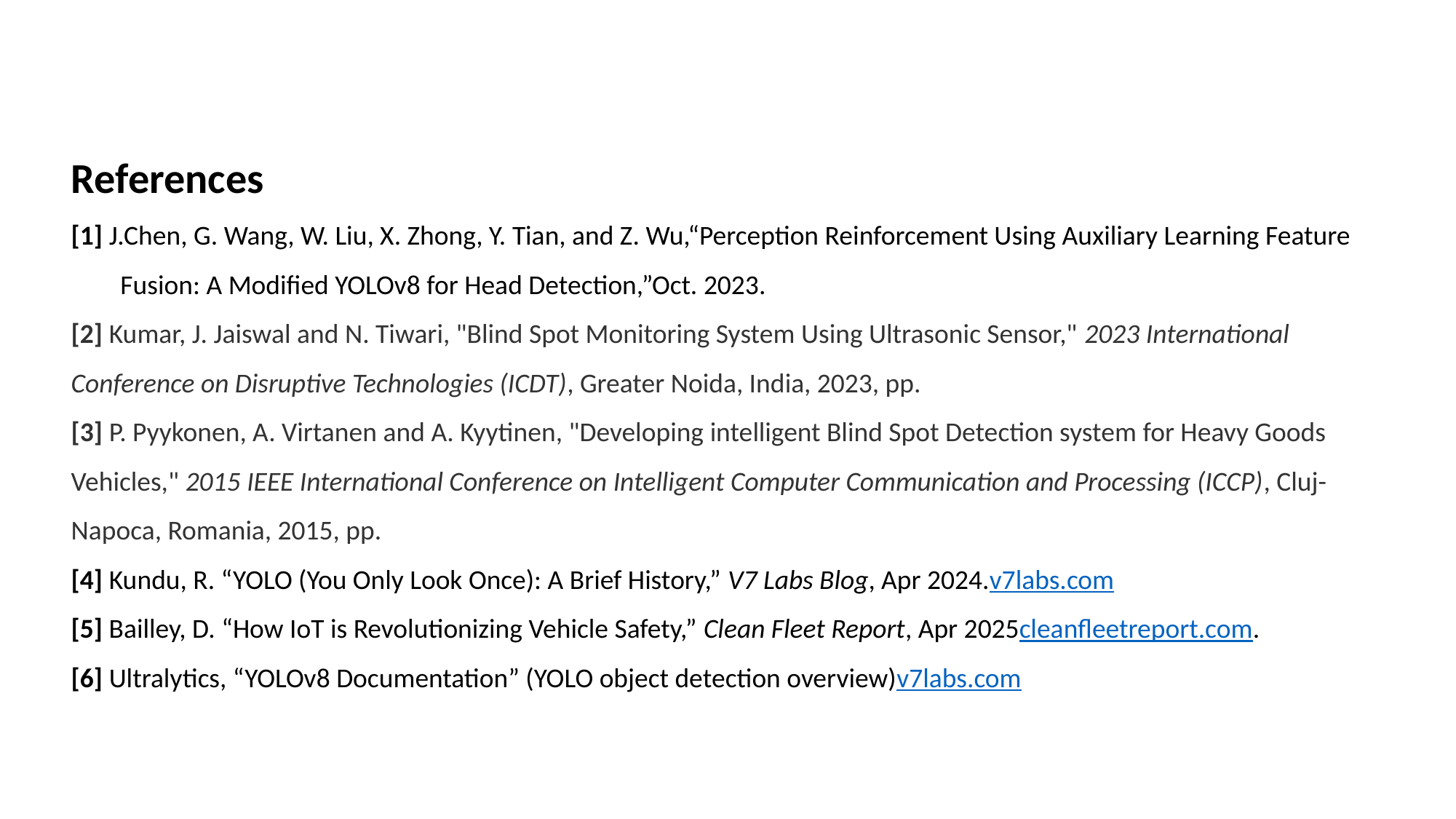

References
[1] J.Chen, G. Wang, W. Liu, X. Zhong, Y. Tian, and Z. Wu,“Perception Reinforcement Using Auxiliary Learning Feature              Fusion: A Modified YOLOv8 for Head Detection,”Oct. 2023.
[2] Kumar, J. Jaiswal and N. Tiwari, "Blind Spot Monitoring System Using Ultrasonic Sensor," 2023 International     Conference on Disruptive Technologies (ICDT), Greater Noida, India, 2023, pp.
[3] P. Pyykonen, A. Virtanen and A. Kyytinen, "Developing intelligent Blind Spot Detection system for Heavy Goods       Vehicles," 2015 IEEE International Conference on Intelligent Computer Communication and Processing (ICCP), Cluj-  Napoca, Romania, 2015, pp.
[4] Kundu, R. “YOLO (You Only Look Once): A Brief History,” V7 Labs Blog, Apr 2024.v7labs.com
[5] Bailley, D. “How IoT is Revolutionizing Vehicle Safety,” Clean Fleet Report, Apr 2025cleanfleetreport.com.
[6] Ultralytics, “YOLOv8 Documentation” (YOLO object detection overview)v7labs.com